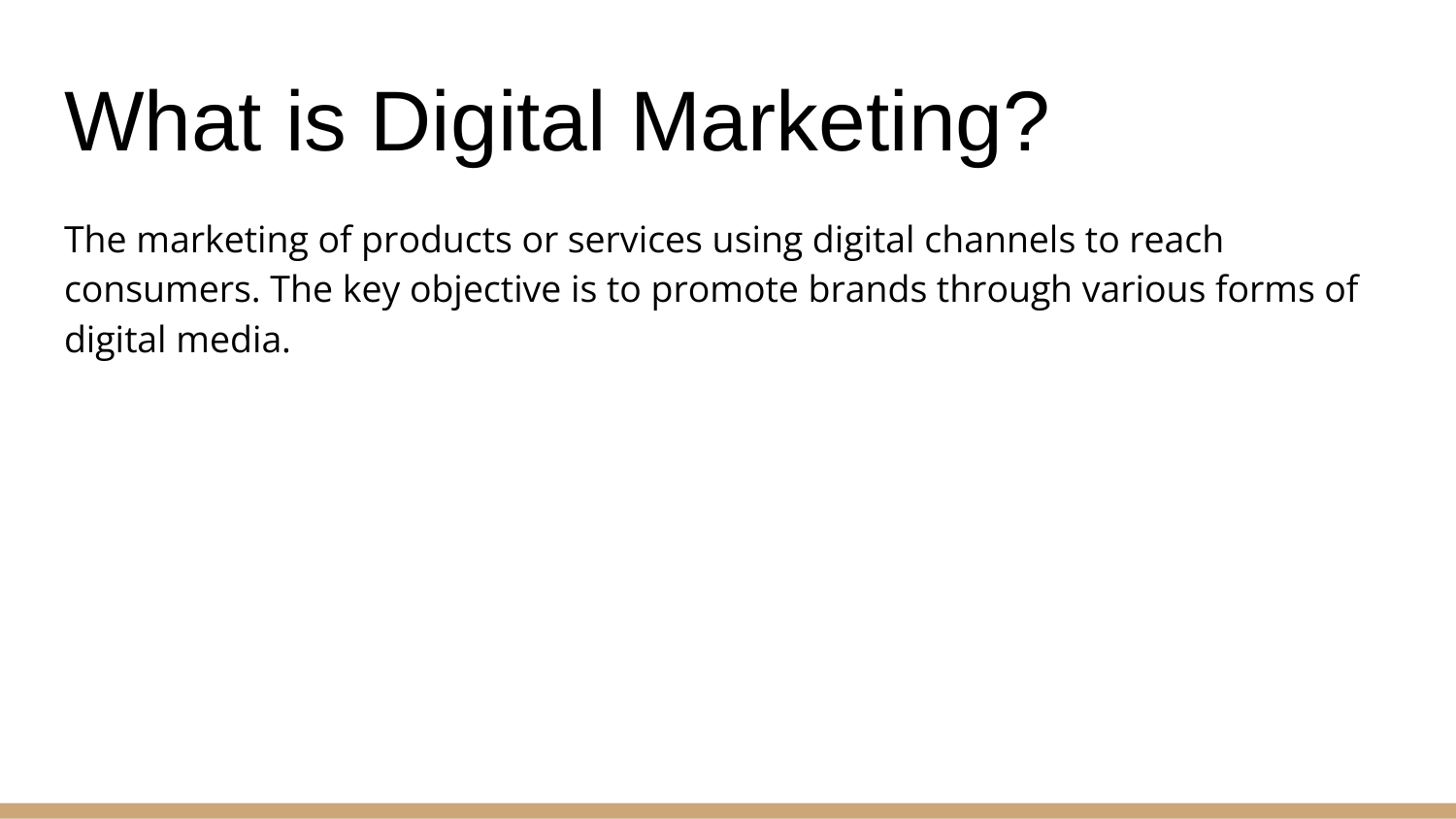

# What is Digital Marketing?
The marketing of products or services using digital channels to reach consumers. The key objective is to promote brands through various forms of digital media.